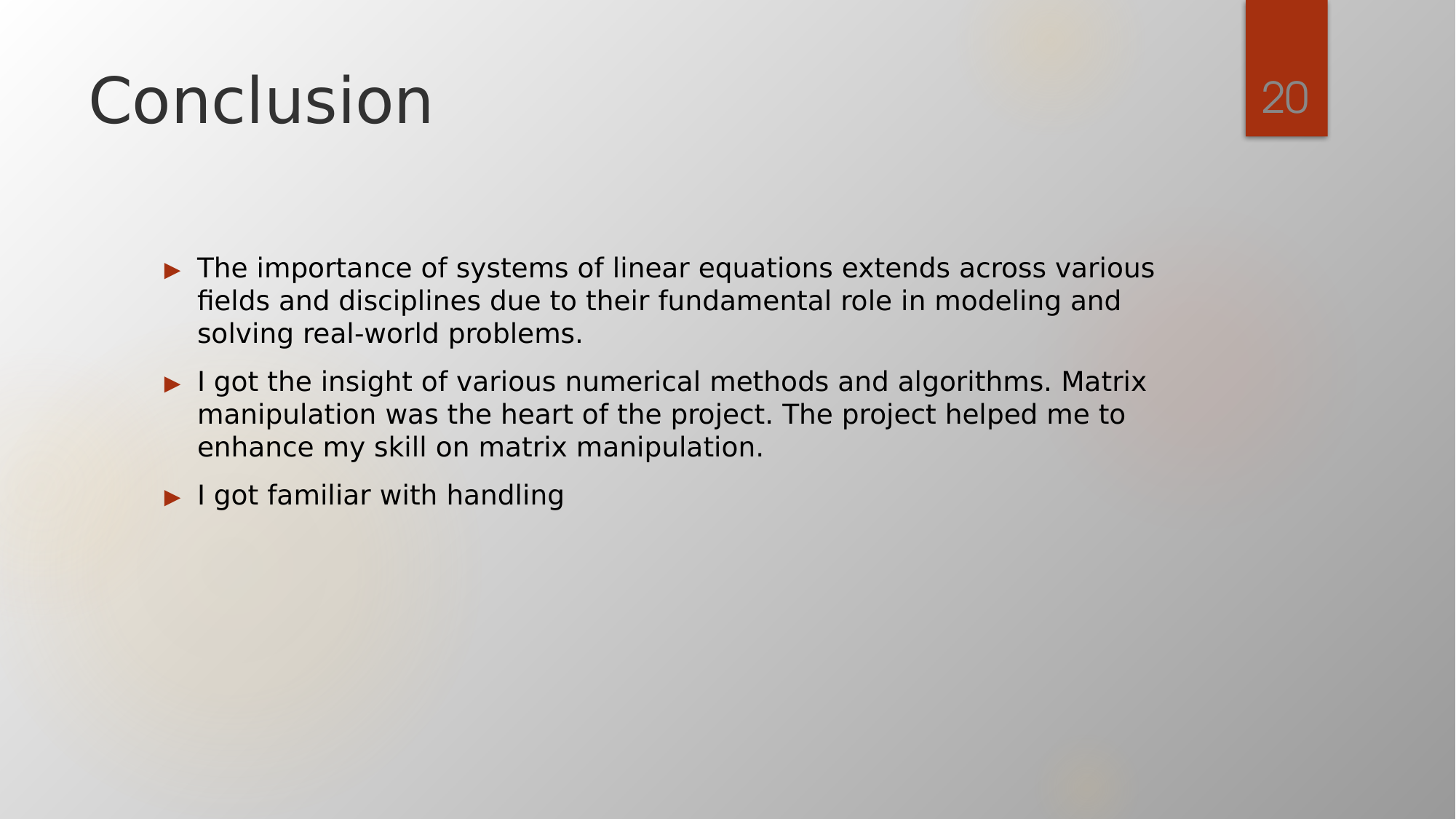

20
# Conclusion
The importance of systems of linear equations extends across various fields and disciplines due to their fundamental role in modeling and solving real-world problems.
I got the insight of various numerical methods and algorithms. Matrix manipulation was the heart of the project. The project helped me to enhance my skill on matrix manipulation.
I got familiar with handling